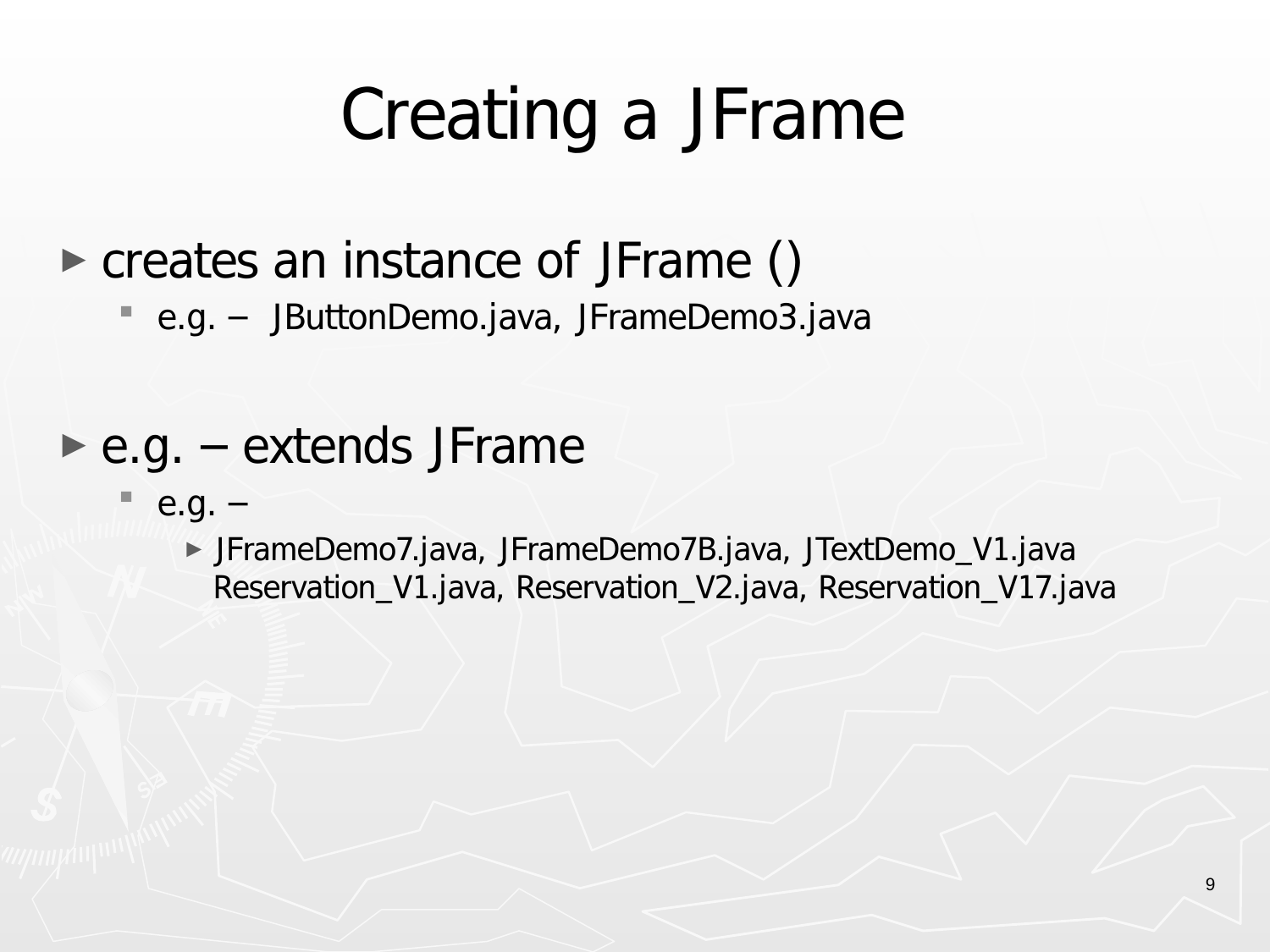

# Creating a JFrame
creates an instance of JFrame ()
e.g. –  JButtonDemo.java, JFrameDemo3.java

e.g. – extends JFrame
e.g. –
JFrameDemo7.java, JFrameDemo7B.java, JTextDemo_V1.java Reservation_V1.java, Reservation_V2.java, Reservation_V17.java

9